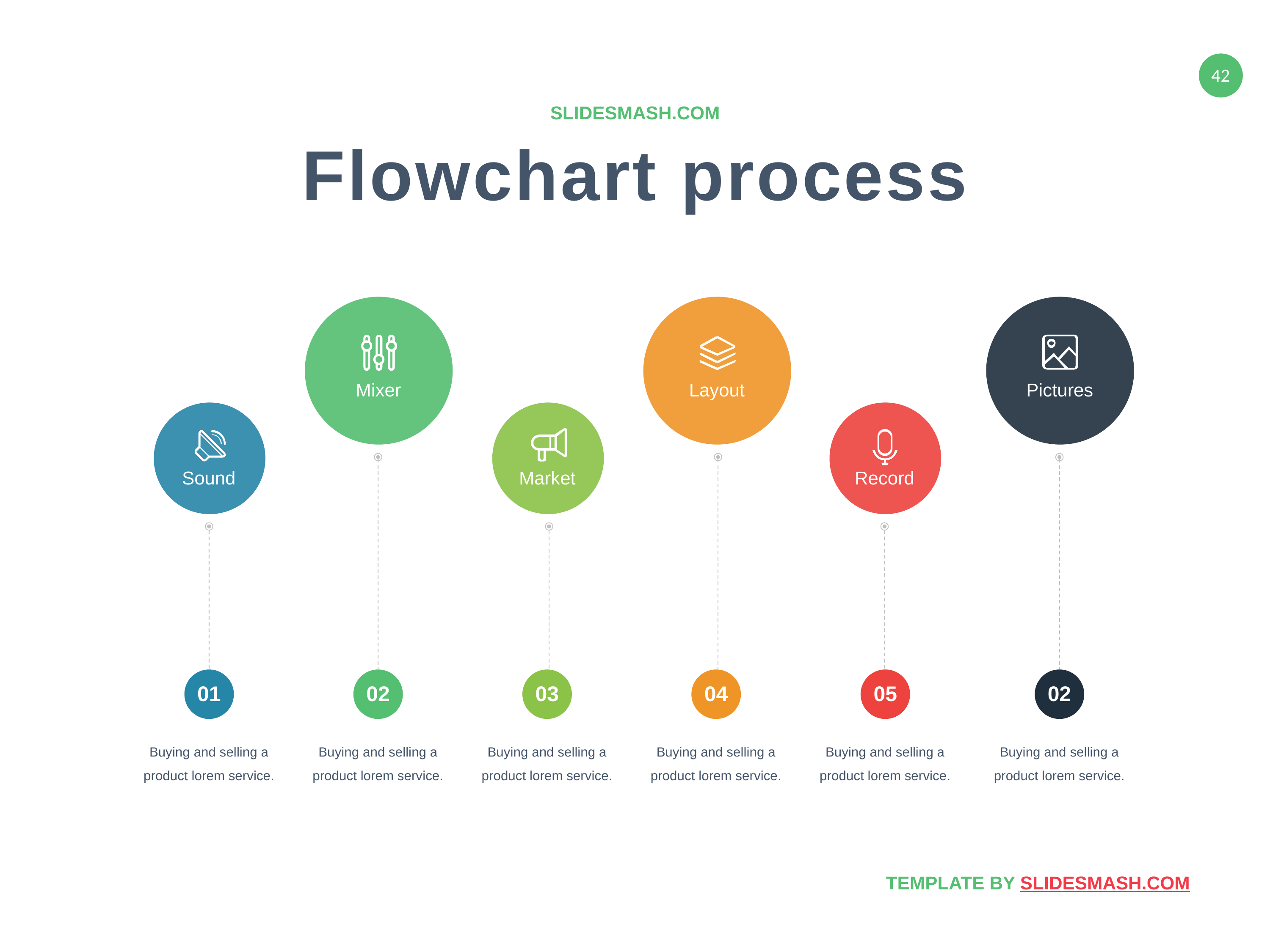

SLIDESMASH.COM
Flowchart process

Mixer
Layout
Pictures

Sound
Market
Record

01
02
03
04
05
02
Buying and selling a product lorem service.
Buying and selling a product lorem service.
Buying and selling a product lorem service.
Buying and selling a product lorem service.
Buying and selling a product lorem service.
Buying and selling a product lorem service.